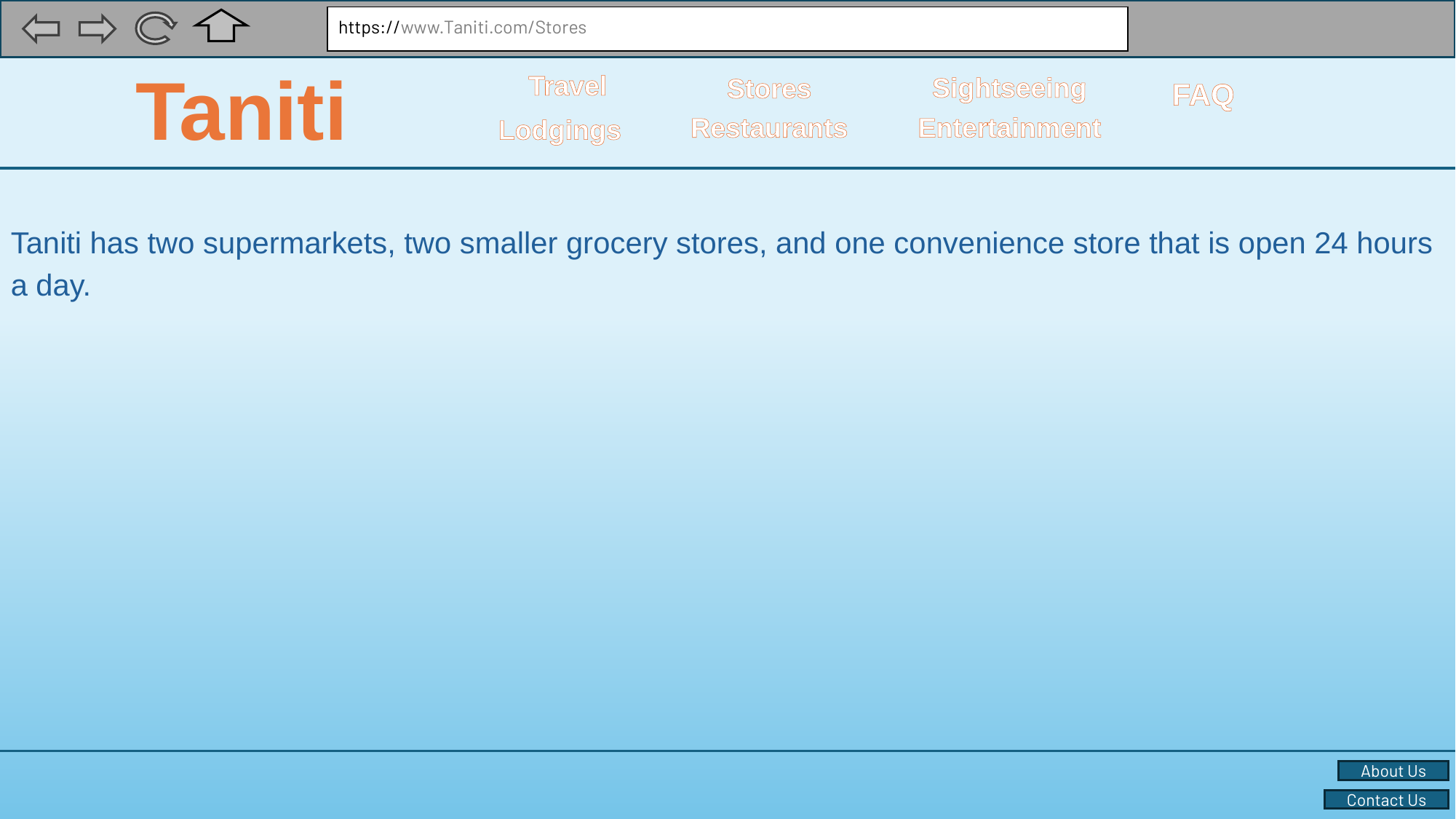

https://www.Taniti.com/Stores

Taniti
Travel
Sightseeing
Stores
FAQ

Entertainment
Restaurants
Lodgings

Taniti has two supermarkets, two smaller grocery stores, and one convenience store that is open 24 hours a day.
About Us
Contact Us